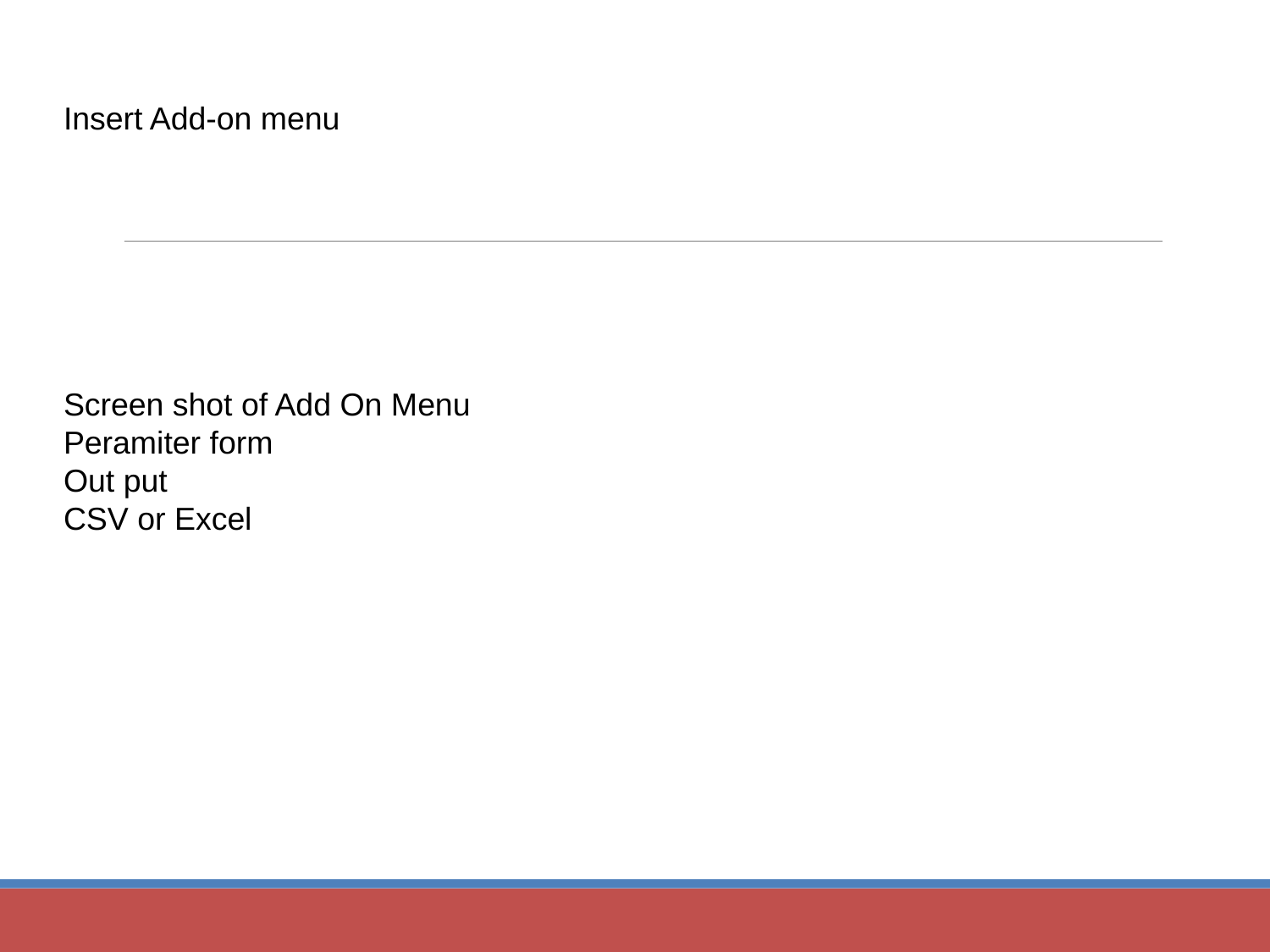

# Insert Add-on menu
Screen shot of Add On Menu
Peramiter form
Out put
CSV or Excel